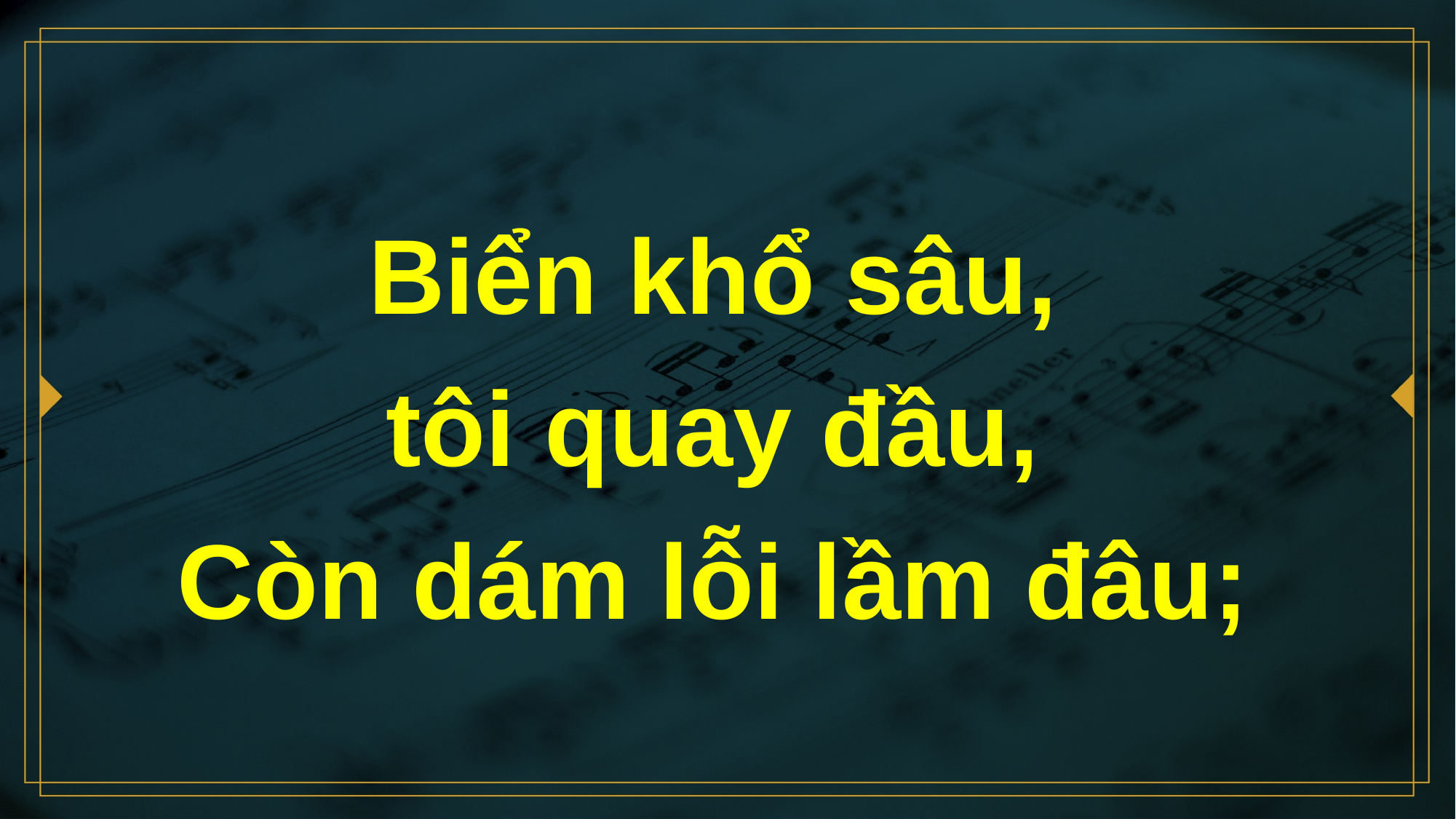

# Biển khổ sâu, tôi quay đầu, Còn dám lỗi lầm đâu;